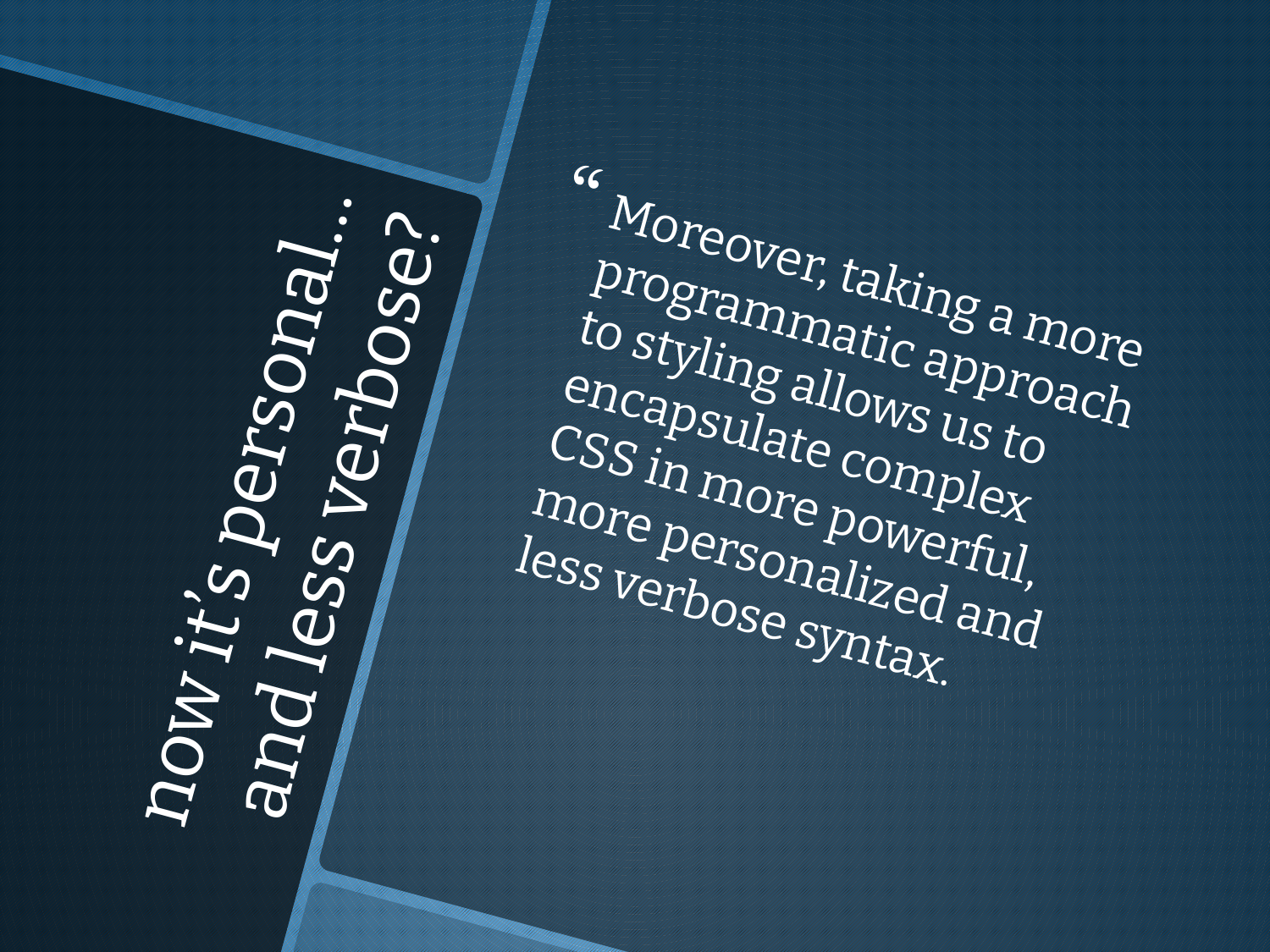

Moreover, taking a more programmatic approach to styling allows us to encapsulate complex CSS in more powerful, more personalized and less verbose syntax.

# now it’s personal…and less verbose?